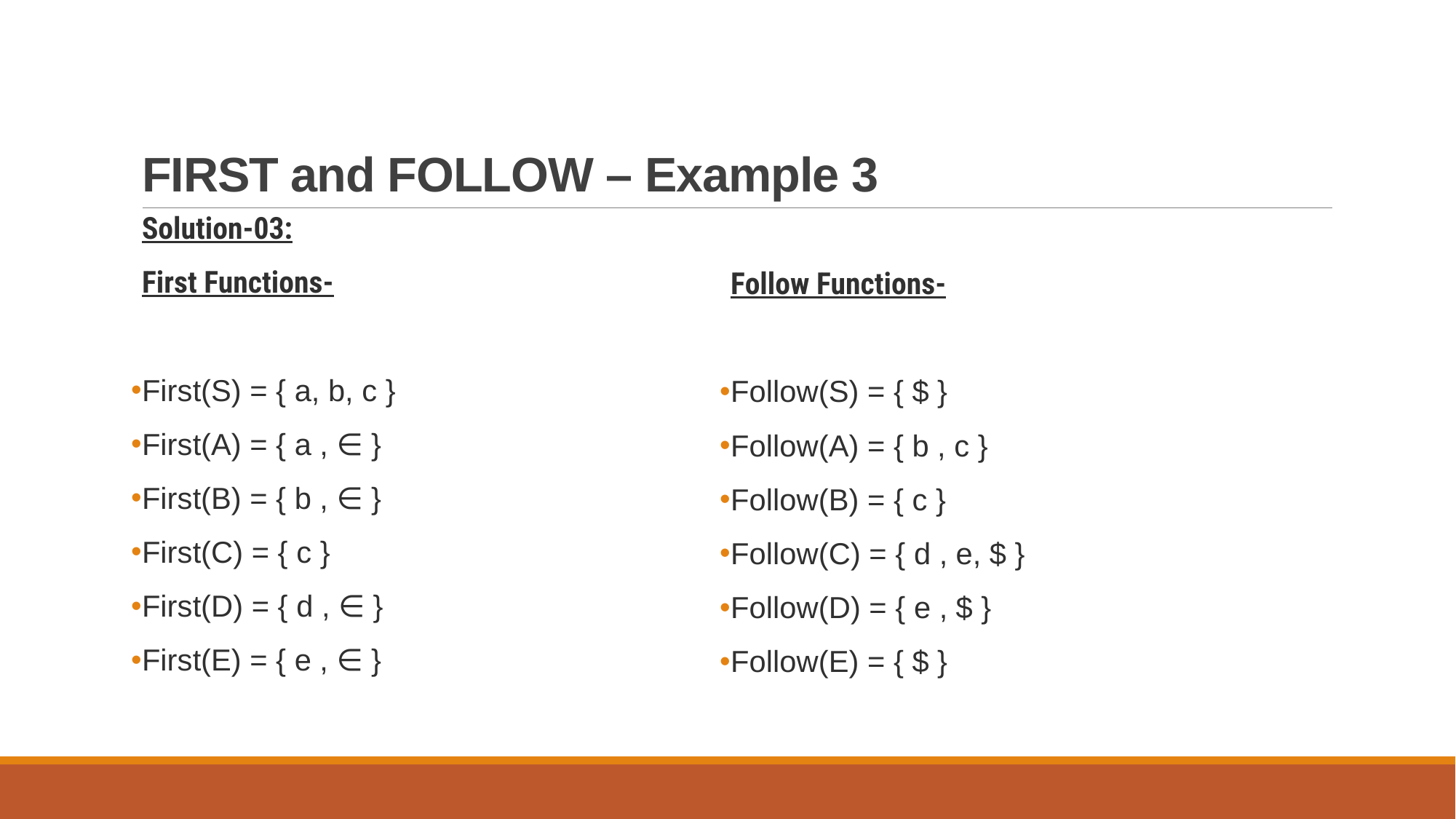

# FIRST and FOLLOW – Example 3
Solution-03:
First Functions-

First(S) = { a, b, c }
First(A) = { a , ∈ }
First(B) = { b , ∈ }
First(C) = { c }
First(D) = { d , ∈ }
First(E) = { e , ∈ }

Follow Functions-

Follow(S) = { $ }
Follow(A) = { b , c }
Follow(B) = { c }
Follow(C) = { d , e, $ }
Follow(D) = { e , $ }
Follow(E) = { $ }